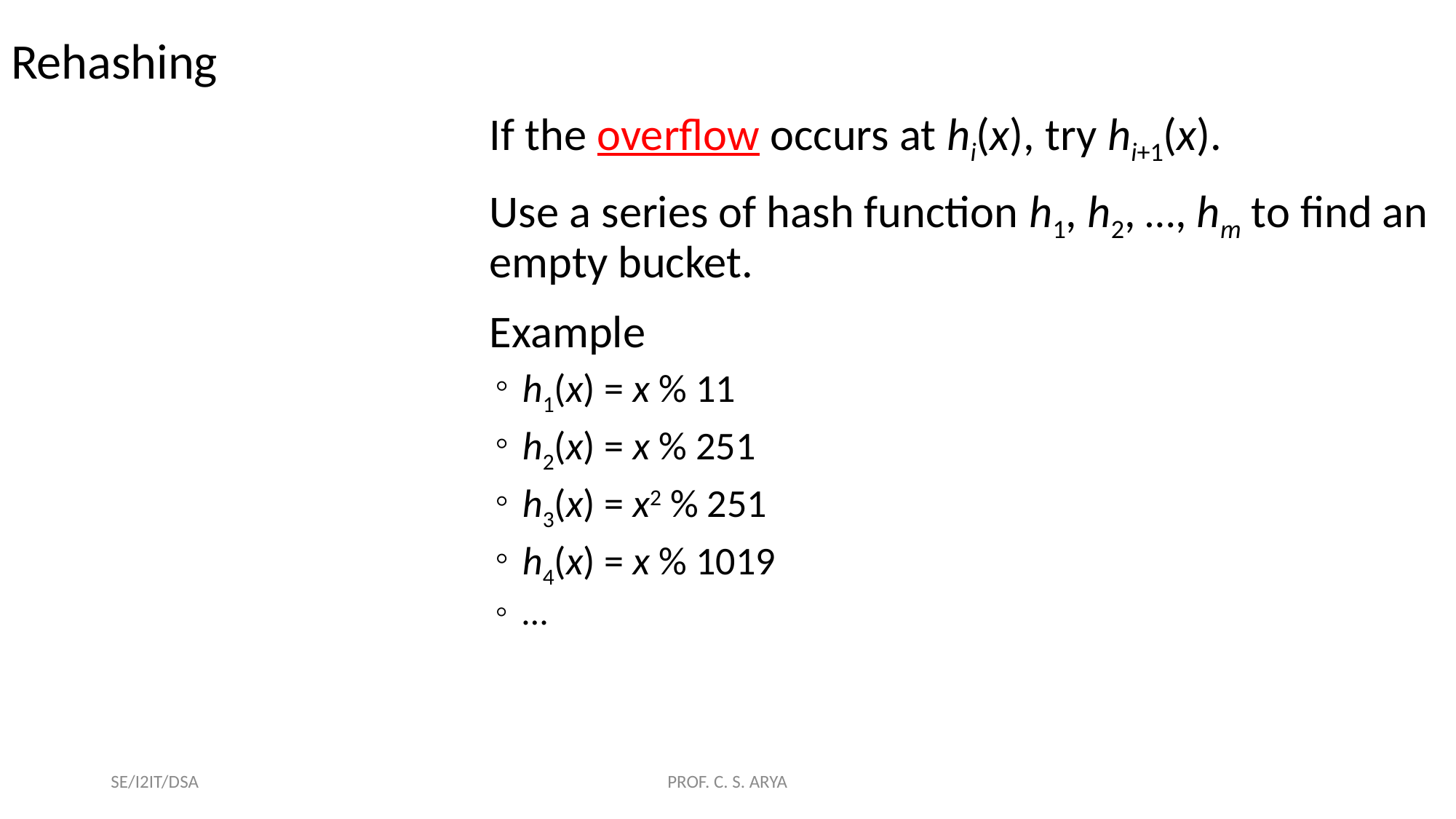

Rehashing
If the overflow occurs at hi(x), try hi+1(x).
Use a series of hash function h1, h2, …, hm to find an empty bucket.
Example
h1(x) = x % 11
h2(x) = x % 251
h3(x) = x2 % 251
h4(x) = x % 1019
…
SE/I2IT/DSA
PROF. C. S. ARYA